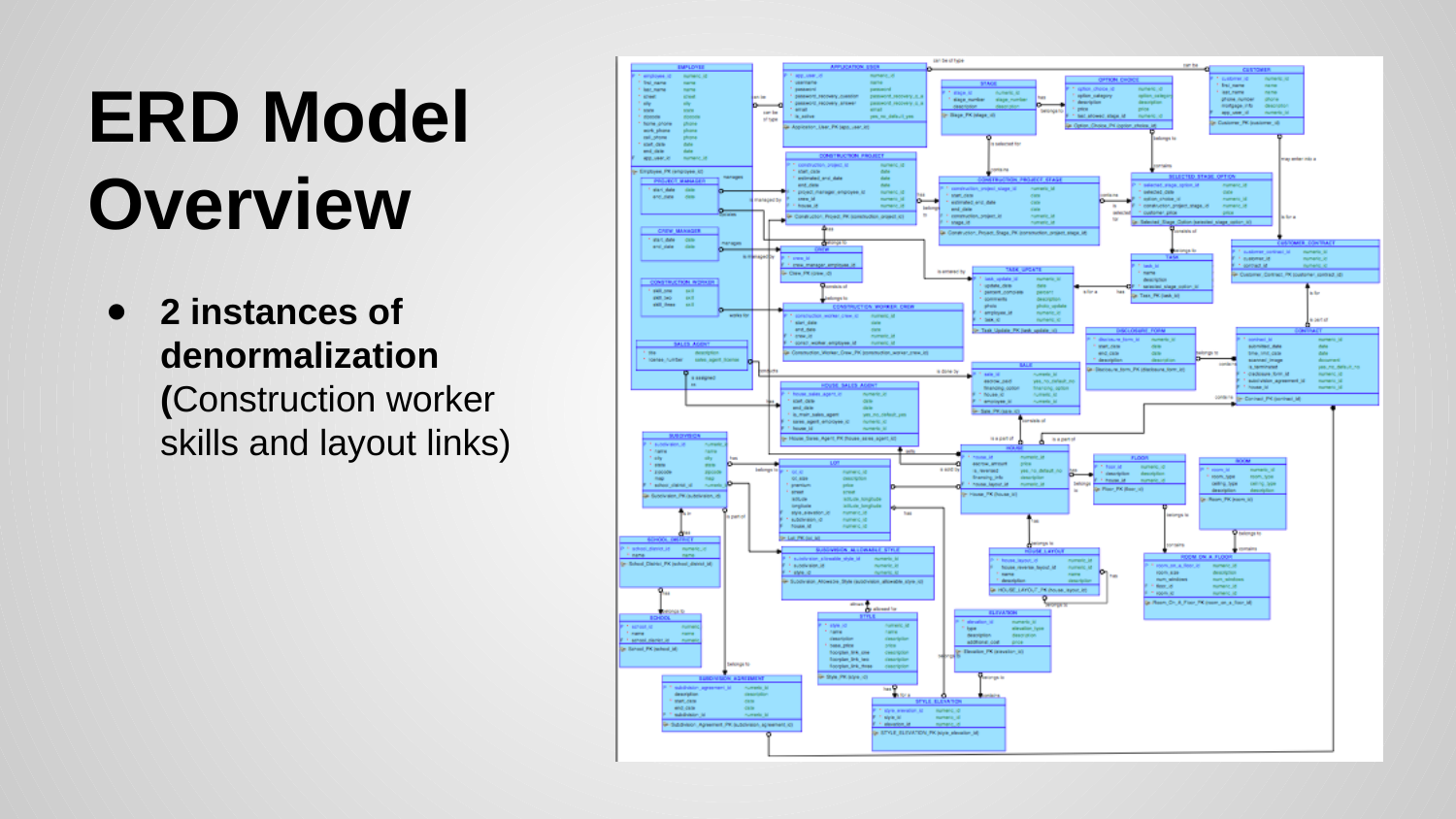

# ERD Model
Overview

2 instances of denormalization (Construction worker skills and layout links)